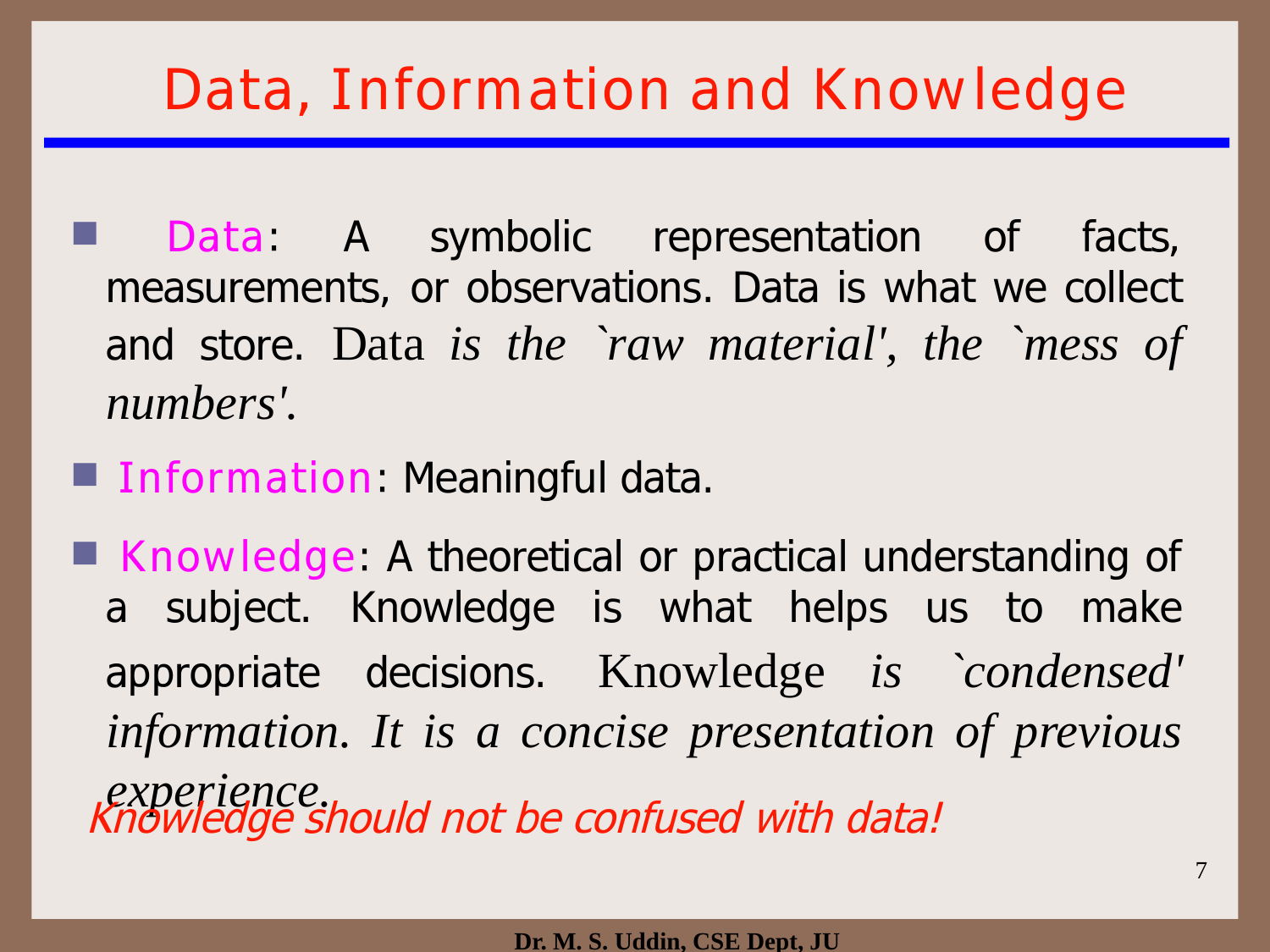

Data, Information and Knowledge
 Data: A symbolic representation of facts, measurements, or observations. Data is what we collect and store. Data is the `raw material', the `mess of numbers'.
 Information: Meaningful data.
 Knowledge: A theoretical or practical understanding of a subject. Knowledge is what helps us to make appropriate decisions. Knowledge is `condensed' information. It is a concise presentation of previous experience.

Knowledge should not be confused with data!
7
Dr. M. S. Uddin, CSE Dept, JU